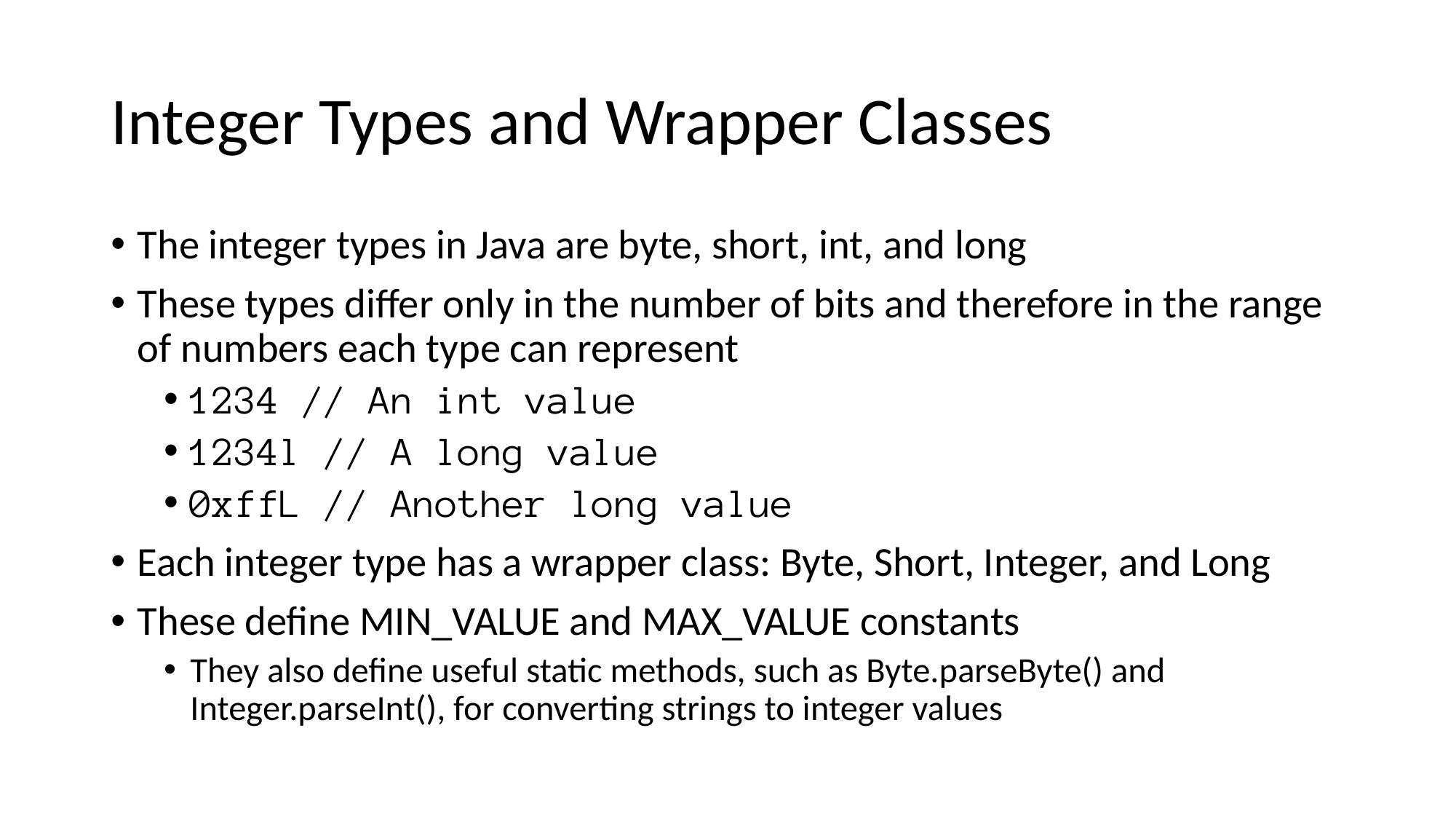

# Integer Types and Wrapper Classes
The integer types in Java are byte, short, int, and long
These types differ only in the number of bits and therefore in the range of numbers each type can represent
1234 // An int value
1234l // A long value
0xffL // Another long value
Each integer type has a wrapper class: Byte, Short, Integer, and Long
These define MIN_VALUE and MAX_VALUE constants
They also define useful static methods, such as Byte.parseByte() and Integer.parseInt(), for converting strings to integer values